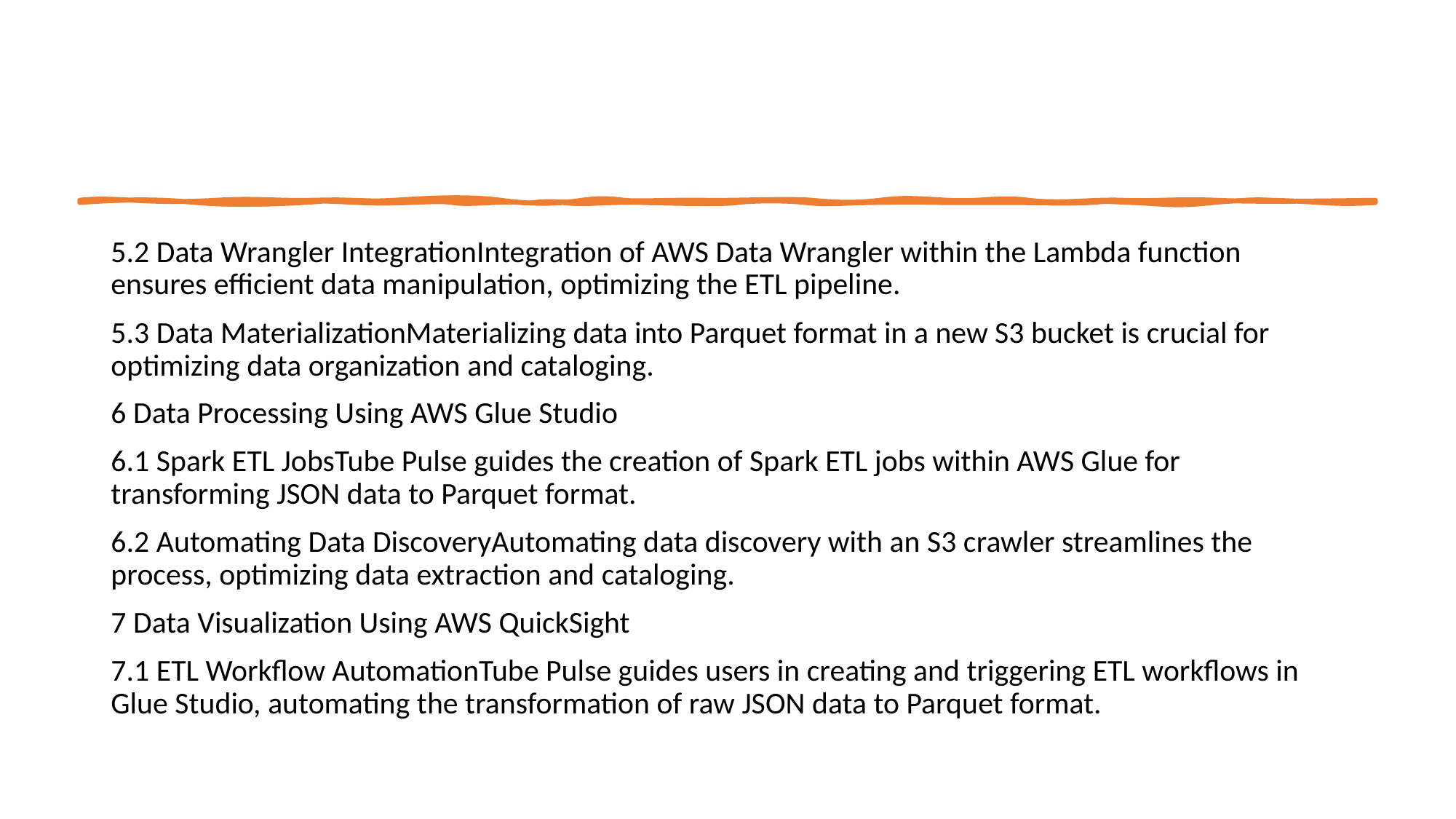

5.2 Data Wrangler IntegrationIntegration of AWS Data Wrangler within the Lambda function ensures efficient data manipulation, optimizing the ETL pipeline.
5.3 Data MaterializationMaterializing data into Parquet format in a new S3 bucket is crucial for optimizing data organization and cataloging.
6 Data Processing Using AWS Glue Studio
6.1 Spark ETL JobsTube Pulse guides the creation of Spark ETL jobs within AWS Glue for transforming JSON data to Parquet format.
6.2 Automating Data DiscoveryAutomating data discovery with an S3 crawler streamlines the process, optimizing data extraction and cataloging.
7 Data Visualization Using AWS QuickSight
7.1 ETL Workflow AutomationTube Pulse guides users in creating and triggering ETL workflows in Glue Studio, automating the transformation of raw JSON data to Parquet format.